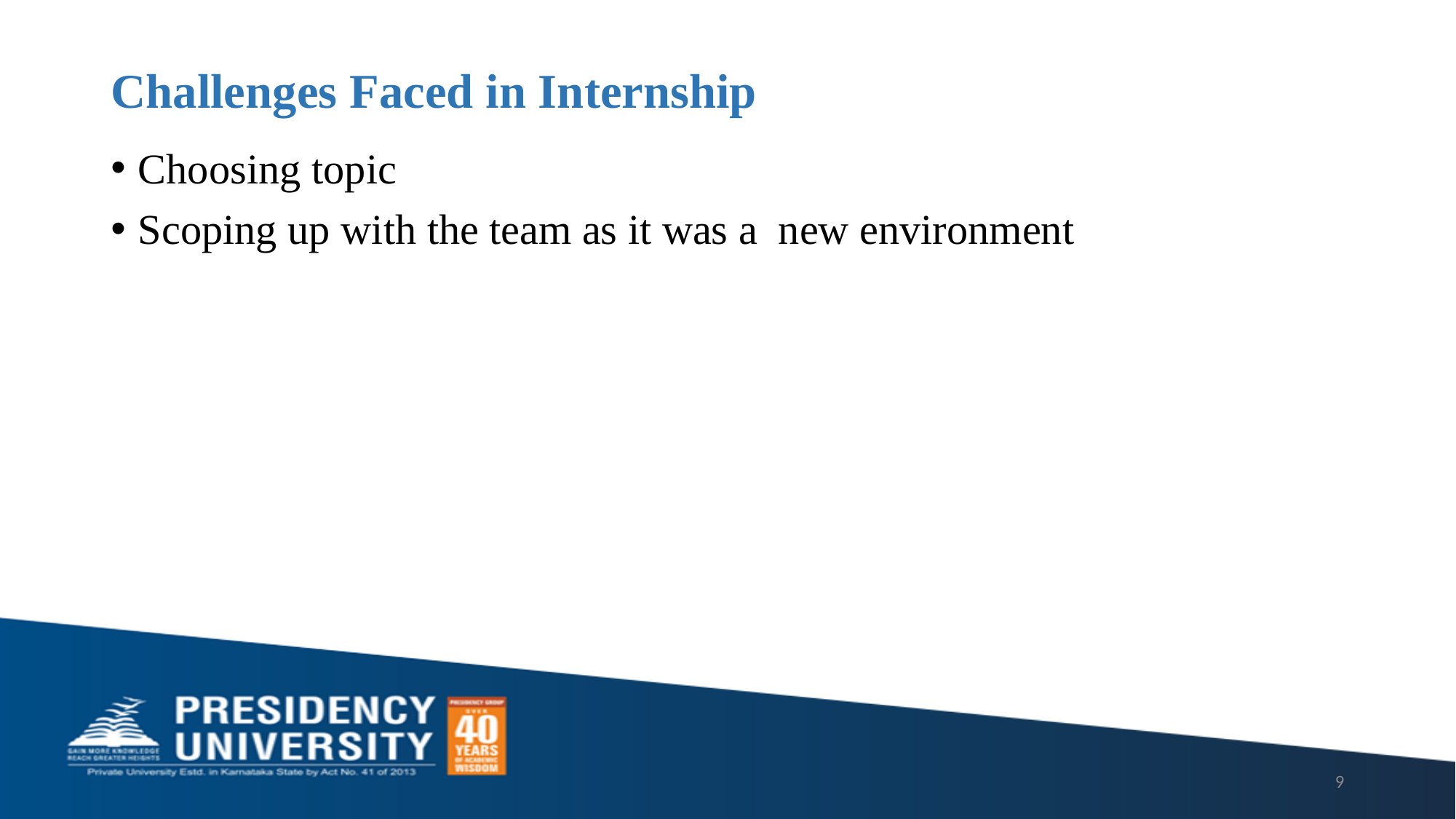

# Challenges Faced in Internship
Choosing topic
Scoping up with the team as it was a  new environment

9